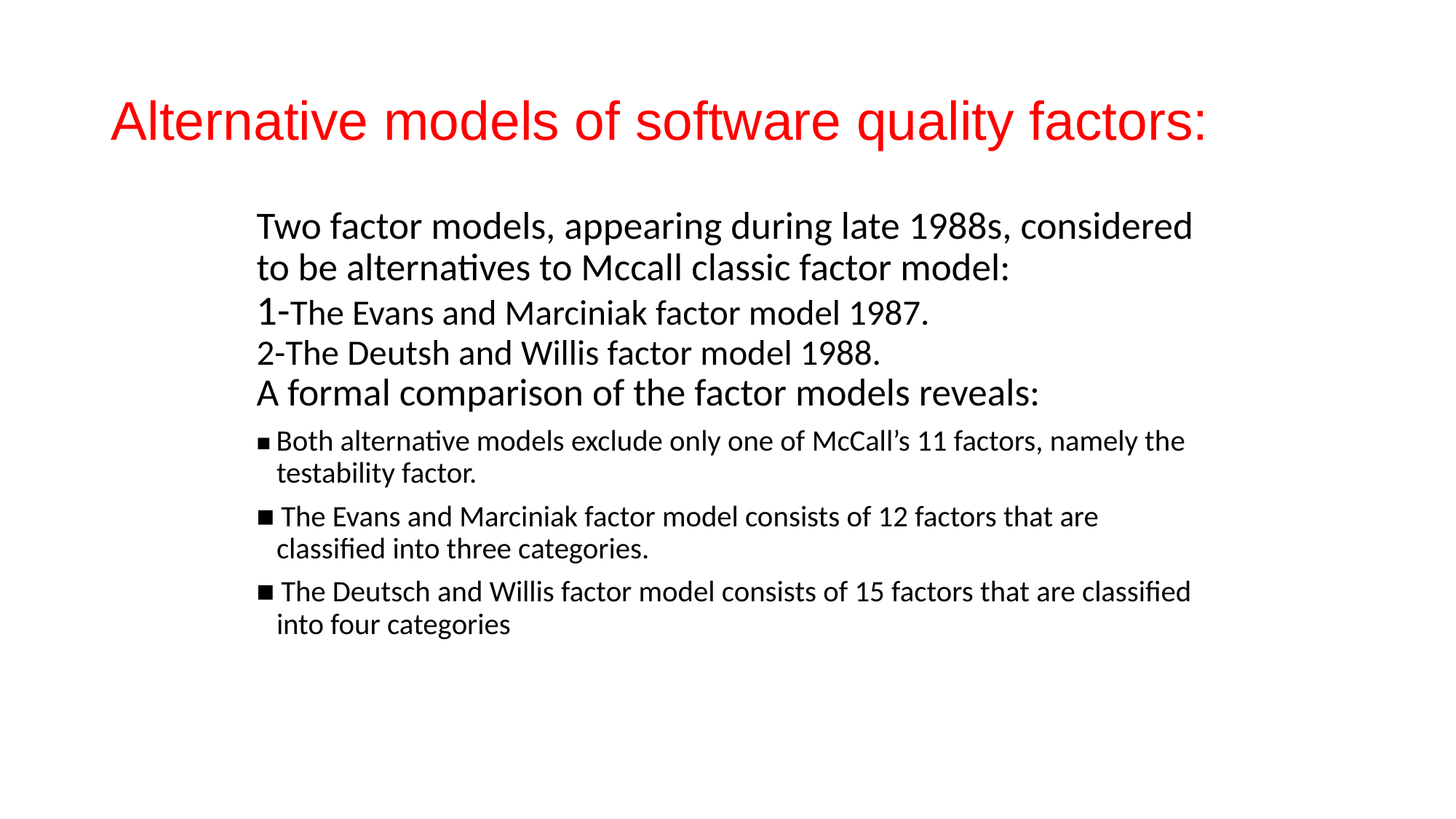

# Alternative models of software quality factors:
Two factor models, appearing during late 1988s, considered to be alternatives to Mccall classic factor model:
1-The Evans and Marciniak factor model 1987.
2-The Deutsh and Willis factor model 1988.
A formal comparison of the factor models reveals:
■ Both alternative models exclude only one of McCall’s 11 factors, namely the testability factor.
■ The Evans and Marciniak factor model consists of 12 factors that are classified into three categories.
■ The Deutsch and Willis factor model consists of 15 factors that are classified into four categories